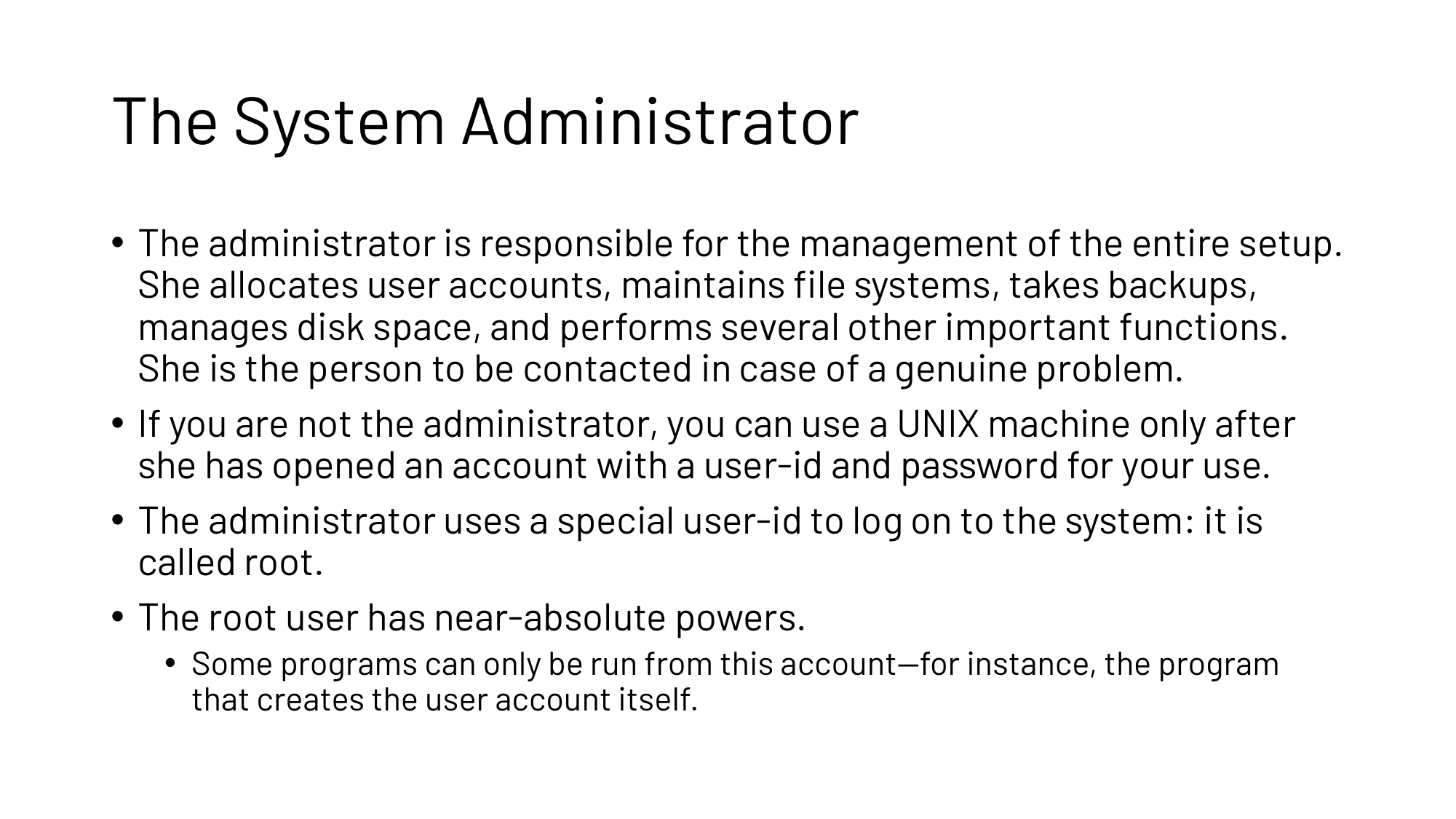

# The System Administrator
The administrator is responsible for the management of the entire setup. She allocates user accounts, maintains file systems, takes backups, manages disk space, and performs several other important functions. She is the person to be contacted in case of a genuine problem.
If you are not the administrator, you can use a UNIX machine only after she has opened an account with a user-id and password for your use.
The administrator uses a special user-id to log on to the system: it is called root.
The root user has near-absolute powers.
Some programs can only be run from this account—for instance, the program that creates the user account itself.